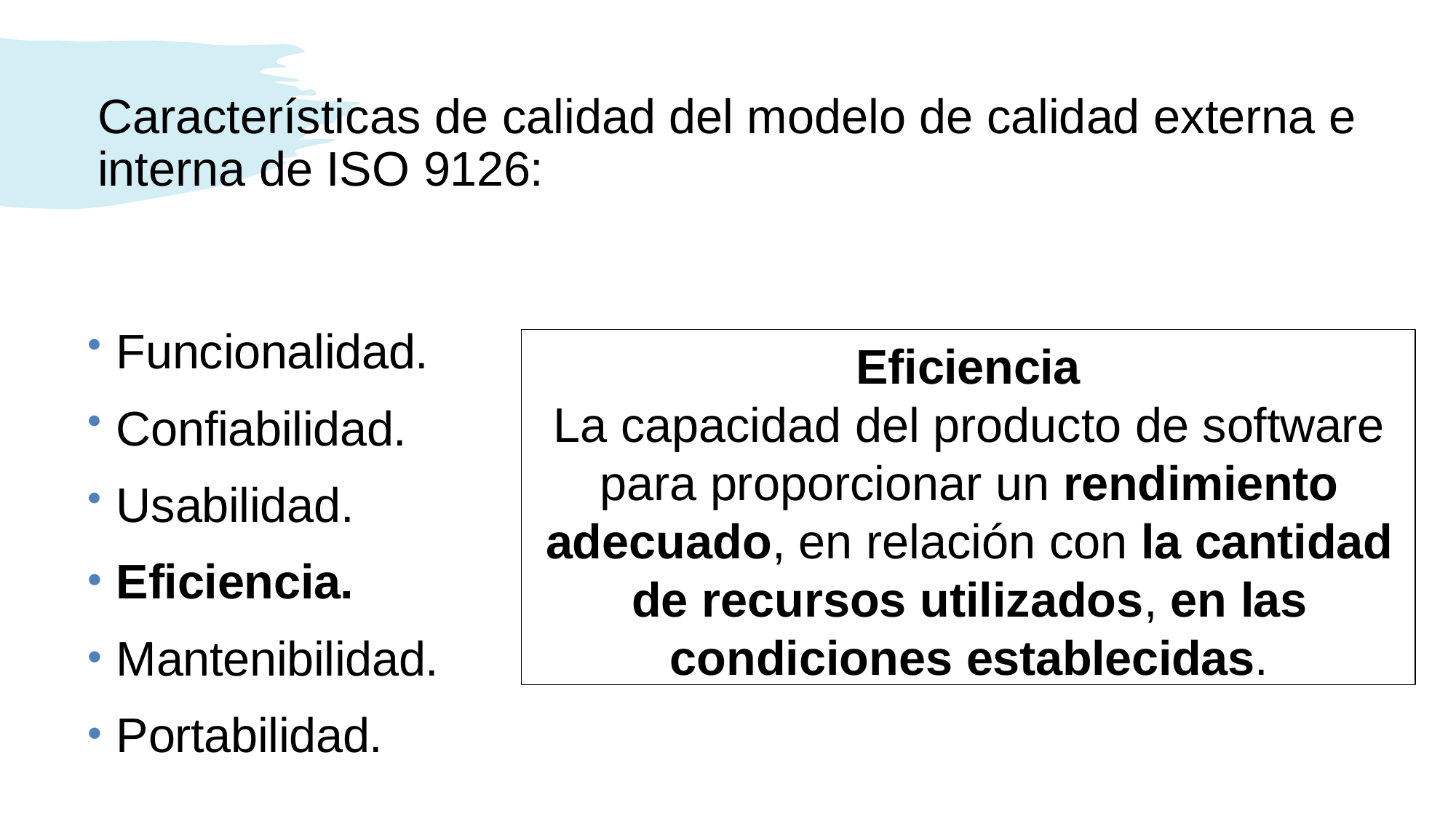

Características de calidad del modelo de calidad externa e interna de ISO 9126:
Funcionalidad.
Confiabilidad.
Usabilidad.
Eficiencia.
Mantenibilidad.
Portabilidad.
Eficiencia
La capacidad del producto de software para proporcionar un rendimiento adecuado, en relación con la cantidad de recursos utilizados, en las condiciones establecidas.